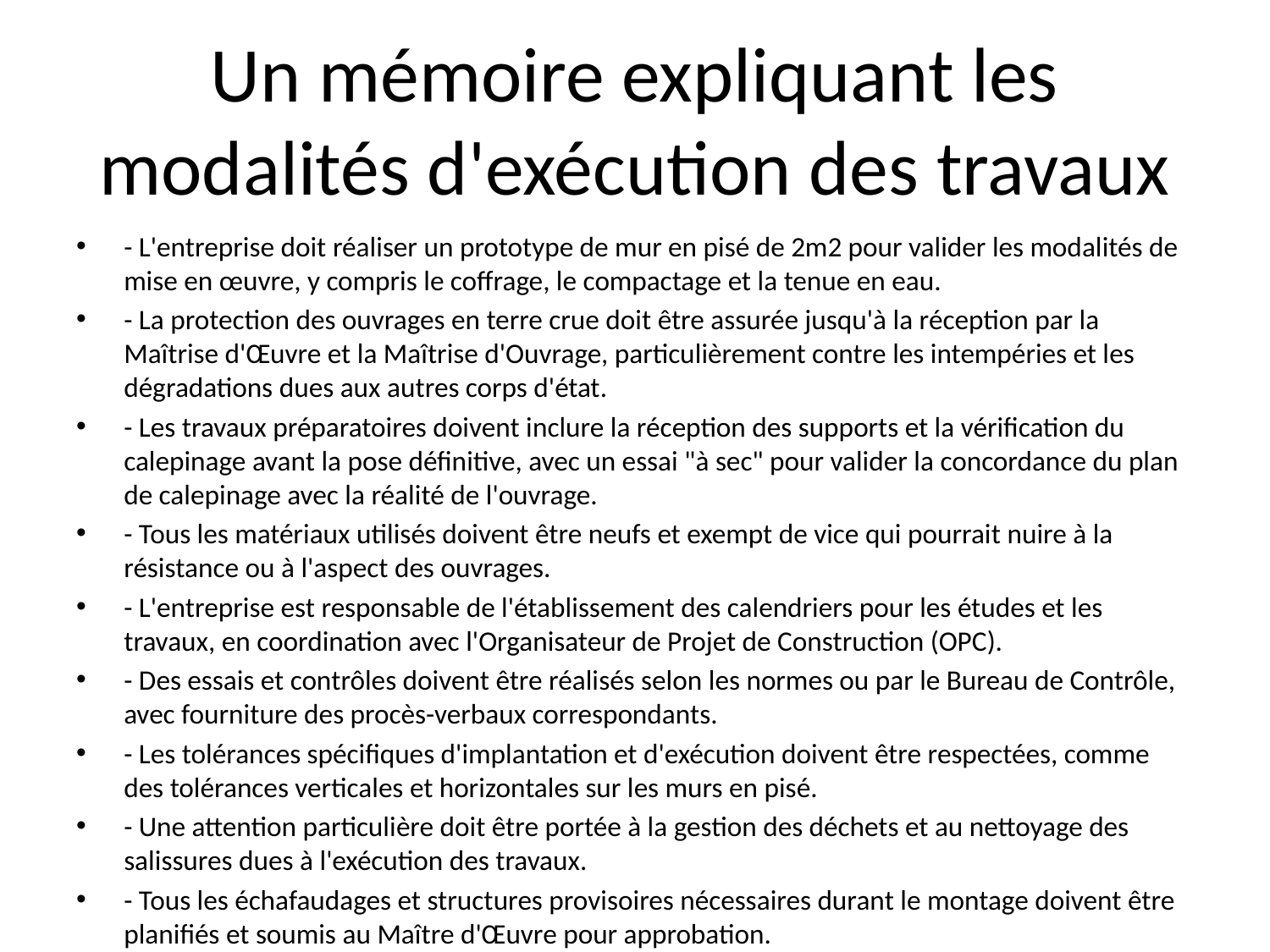

# Un mémoire expliquant les modalités d'exécution des travaux
- L'entreprise doit réaliser un prototype de mur en pisé de 2m2 pour valider les modalités de mise en œuvre, y compris le coffrage, le compactage et la tenue en eau.
- La protection des ouvrages en terre crue doit être assurée jusqu'à la réception par la Maîtrise d'Œuvre et la Maîtrise d'Ouvrage, particulièrement contre les intempéries et les dégradations dues aux autres corps d'état.
- Les travaux préparatoires doivent inclure la réception des supports et la vérification du calepinage avant la pose définitive, avec un essai "à sec" pour valider la concordance du plan de calepinage avec la réalité de l'ouvrage.
- Tous les matériaux utilisés doivent être neufs et exempt de vice qui pourrait nuire à la résistance ou à l'aspect des ouvrages.
- L'entreprise est responsable de l'établissement des calendriers pour les études et les travaux, en coordination avec l'Organisateur de Projet de Construction (OPC).
- Des essais et contrôles doivent être réalisés selon les normes ou par le Bureau de Contrôle, avec fourniture des procès-verbaux correspondants.
- Les tolérances spécifiques d'implantation et d'exécution doivent être respectées, comme des tolérances verticales et horizontales sur les murs en pisé.
- Une attention particulière doit être portée à la gestion des déchets et au nettoyage des salissures dues à l'exécution des travaux.
- Tous les échafaudages et structures provisoires nécessaires durant le montage doivent être planifiés et soumis au Maître d'Œuvre pour approbation.
- Les fiches techniques des matériaux utilisés doivent être fournies, ainsi que les procès-verbaux d'essai.